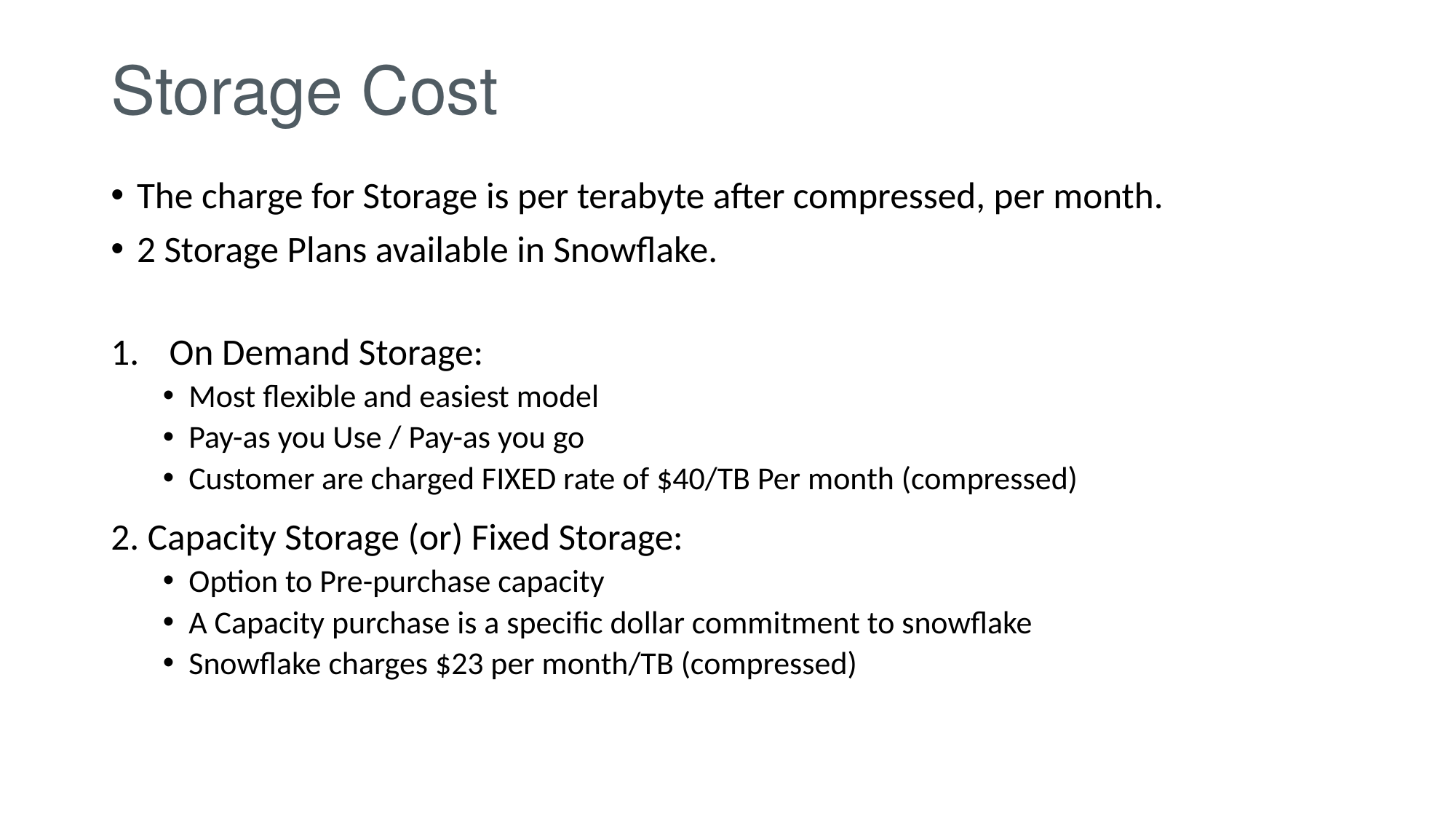

# Storage Cost
The charge for Storage is per terabyte after compressed, per month.
2 Storage Plans available in Snowflake.

On Demand Storage:
Most flexible and easiest model
Pay-as you Use / Pay-as you go
Customer are charged FIXED rate of $40/TB Per month (compressed)
2. Capacity Storage (or) Fixed Storage:
Option to Pre-purchase capacity
A Capacity purchase is a specific dollar commitment to snowflake
Snowflake charges $23 per month/TB (compressed)